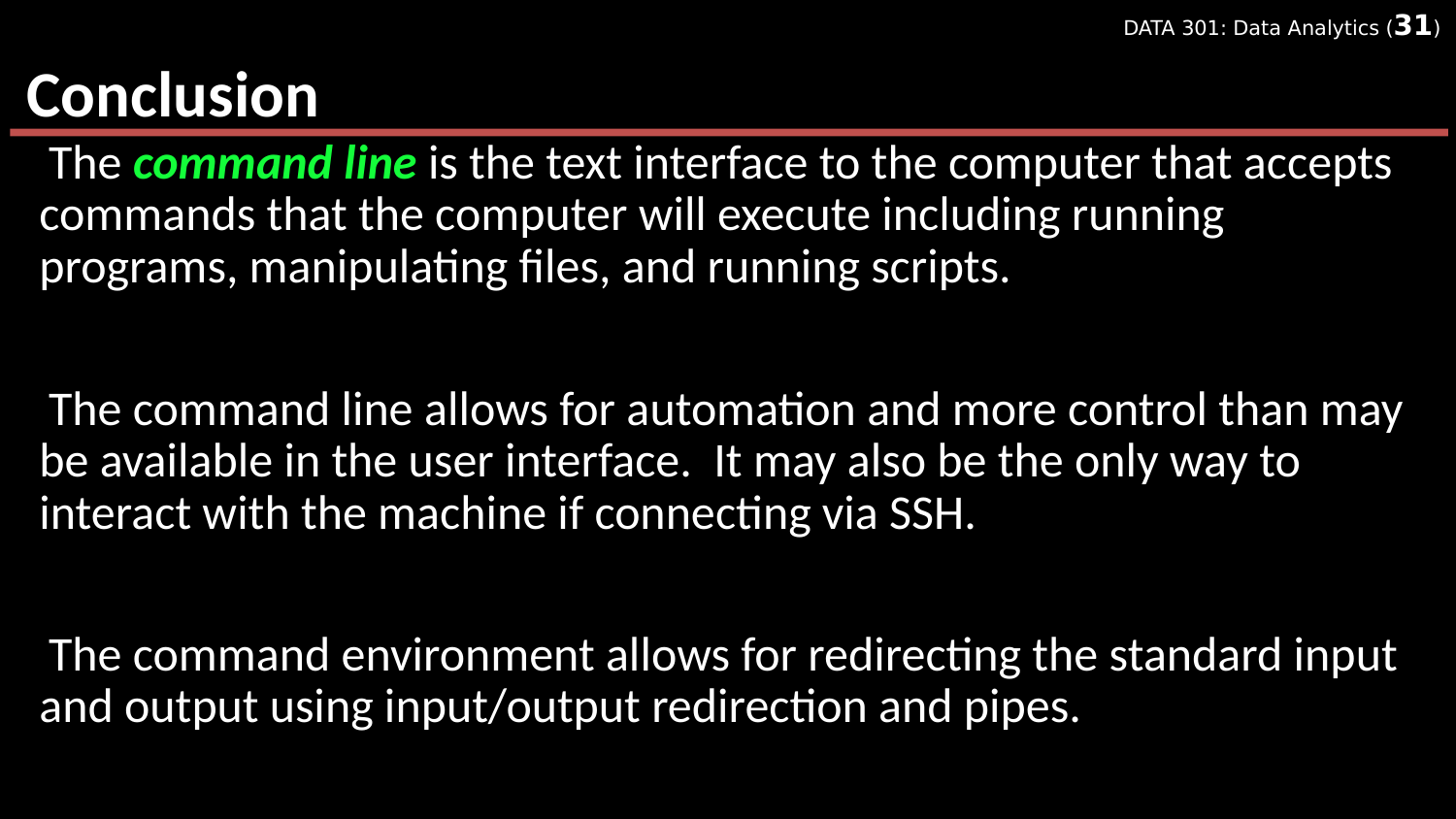

# Conclusion
The command line is the text interface to the computer that accepts commands that the computer will execute including running programs, manipulating files, and running scripts.

The command line allows for automation and more control than may be available in the user interface.  It may also be the only way to interact with the machine if connecting via SSH.

The command environment allows for redirecting the standard input and output using input/output redirection and pipes.